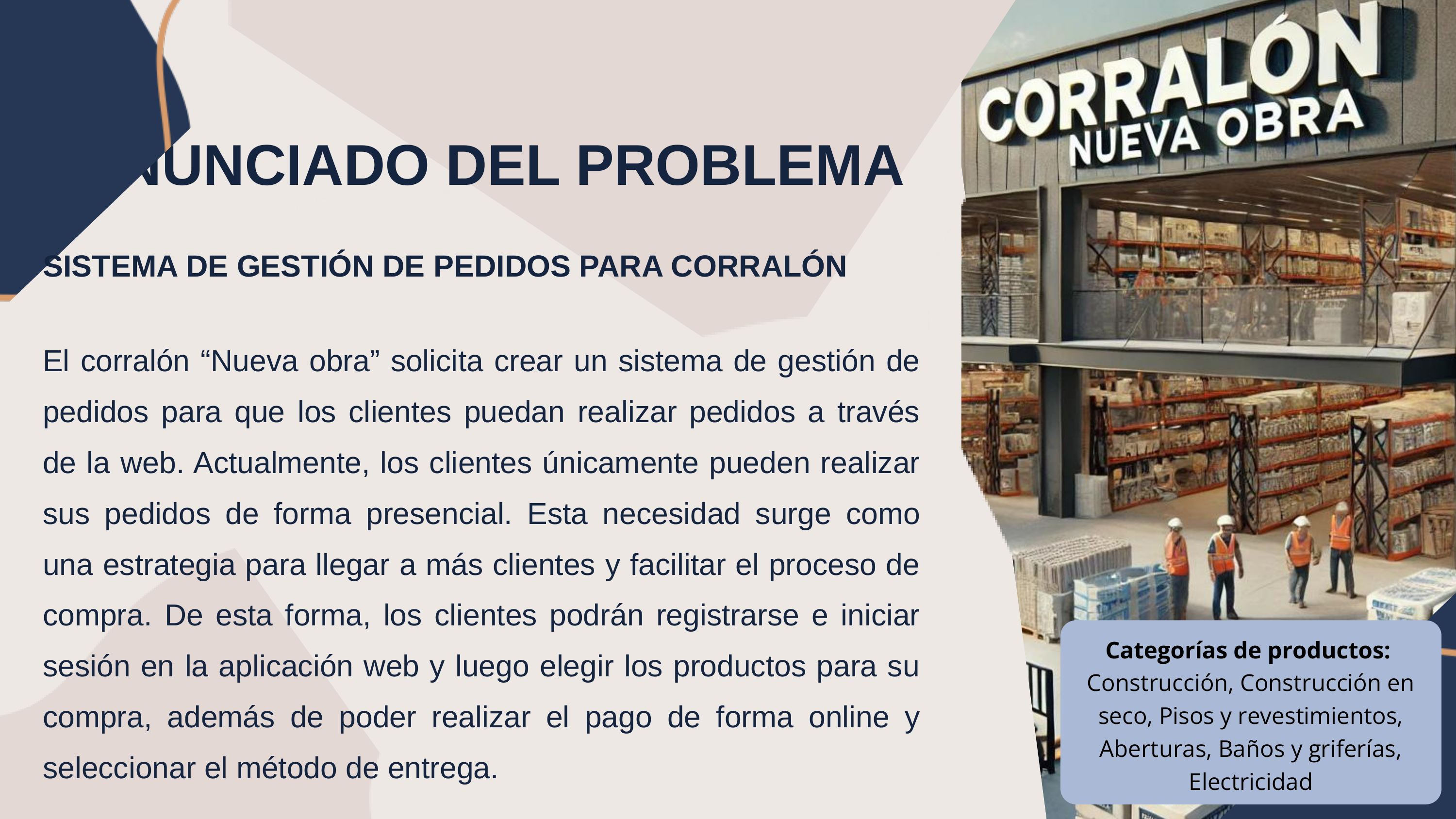

ENUNCIADO DEL PROBLEMA
SISTEMA DE GESTIÓN DE PEDIDOS PARA CORRALÓN
El corralón “Nueva obra” solicita crear un sistema de gestión de pedidos para que los clientes puedan realizar pedidos a través de la web. Actualmente, los clientes únicamente pueden realizar sus pedidos de forma presencial. Esta necesidad surge como una estrategia para llegar a más clientes y facilitar el proceso de compra. De esta forma, los clientes podrán registrarse e iniciar sesión en la aplicación web y luego elegir los productos para su compra, además de poder realizar el pago de forma online y seleccionar el método de entrega.

Categorías de productos:
Construcción, Construcción en seco, Pisos y revestimientos, Aberturas, Baños y griferías, Electricidad